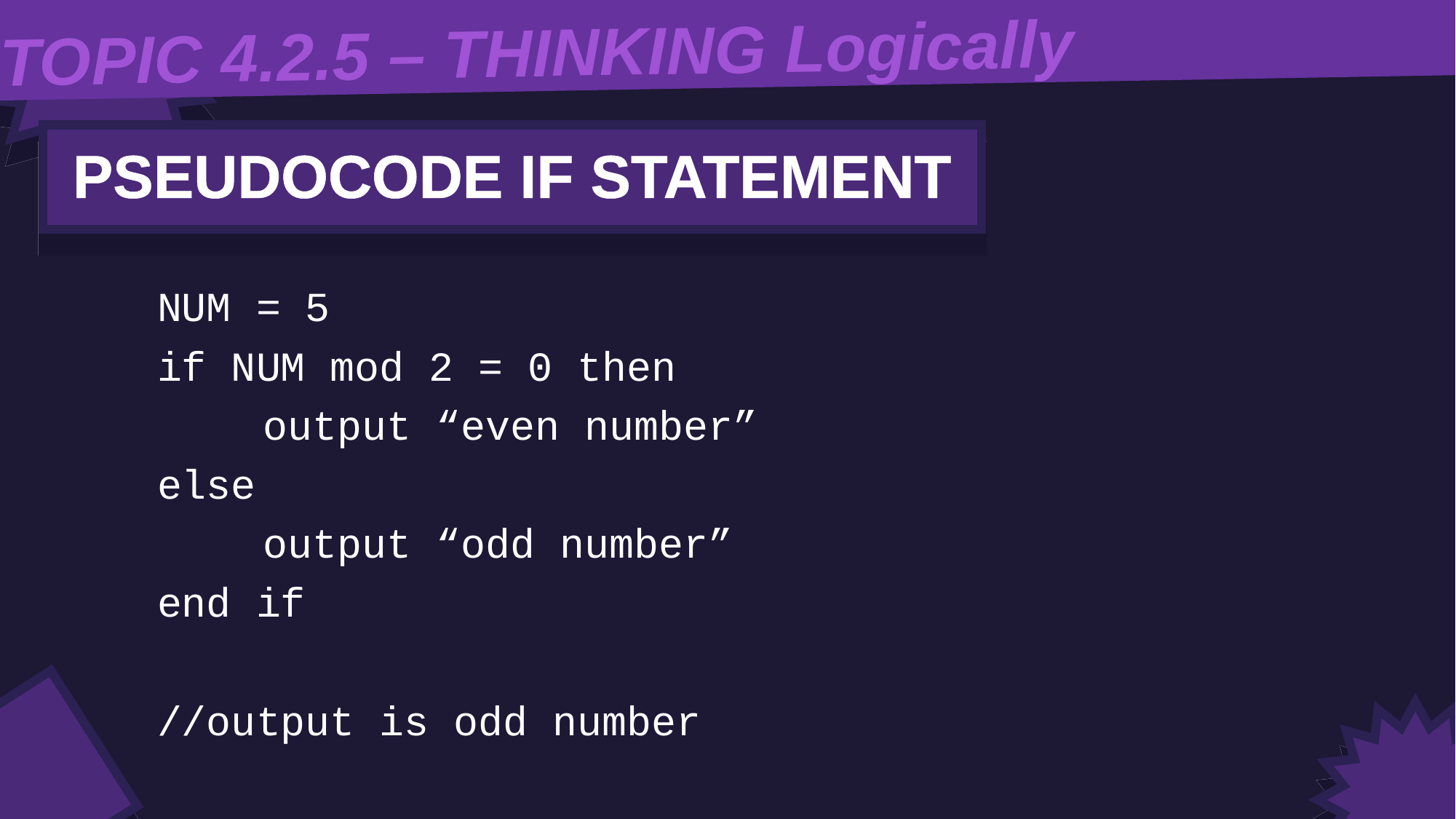

TOPIC 4.2.5 – THINKING Logically

PSEUDOCODE IF STATEMENT
NUM = 5
if NUM mod 2 = 0 then
	output “even number”
else
	output “odd number”
end if

//output is odd number